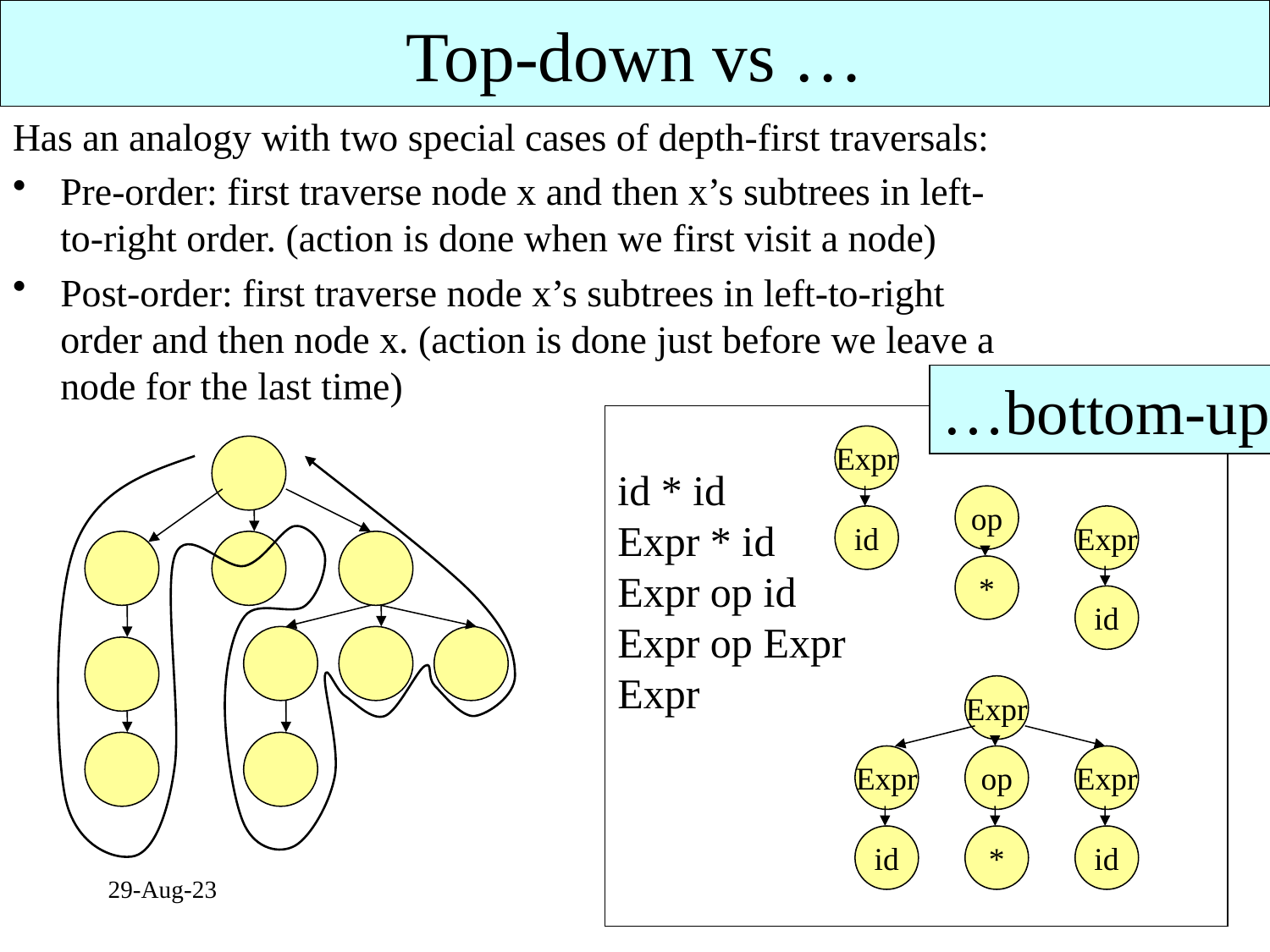

# Top-down vs …
Has an analogy with two special cases of depth-first traversals:
Pre-order: first traverse node x and then x’s subtrees in left-to-right order. (action is done when we first visit a node)
Post-order: first traverse node x’s subtrees in left-to-right order and then node x. (action is done just before we leave a node for the last time)
…bottom-up!

id * id
Expr * id
Expr op id
Expr op Expr
Expr

Expr

op
id
Expr

*

id
Expr

Expr
op
Expr

id
*
id
29-Aug-23